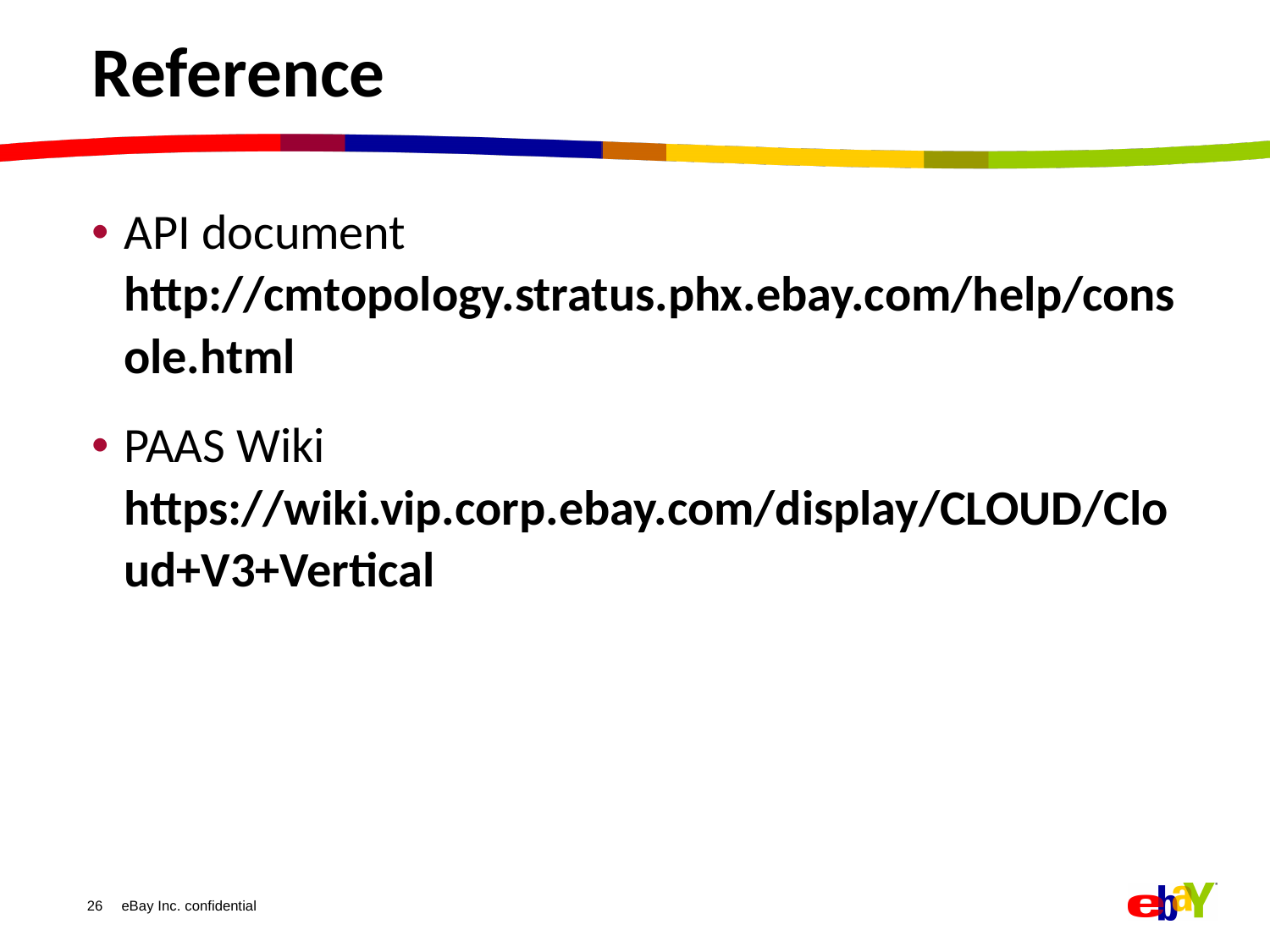

# Reference
API document http://cmtopology.stratus.phx.ebay.com/help/console.html
PAAS Wiki https://wiki.vip.corp.ebay.com/display/CLOUD/Cloud+V3+Vertical

26